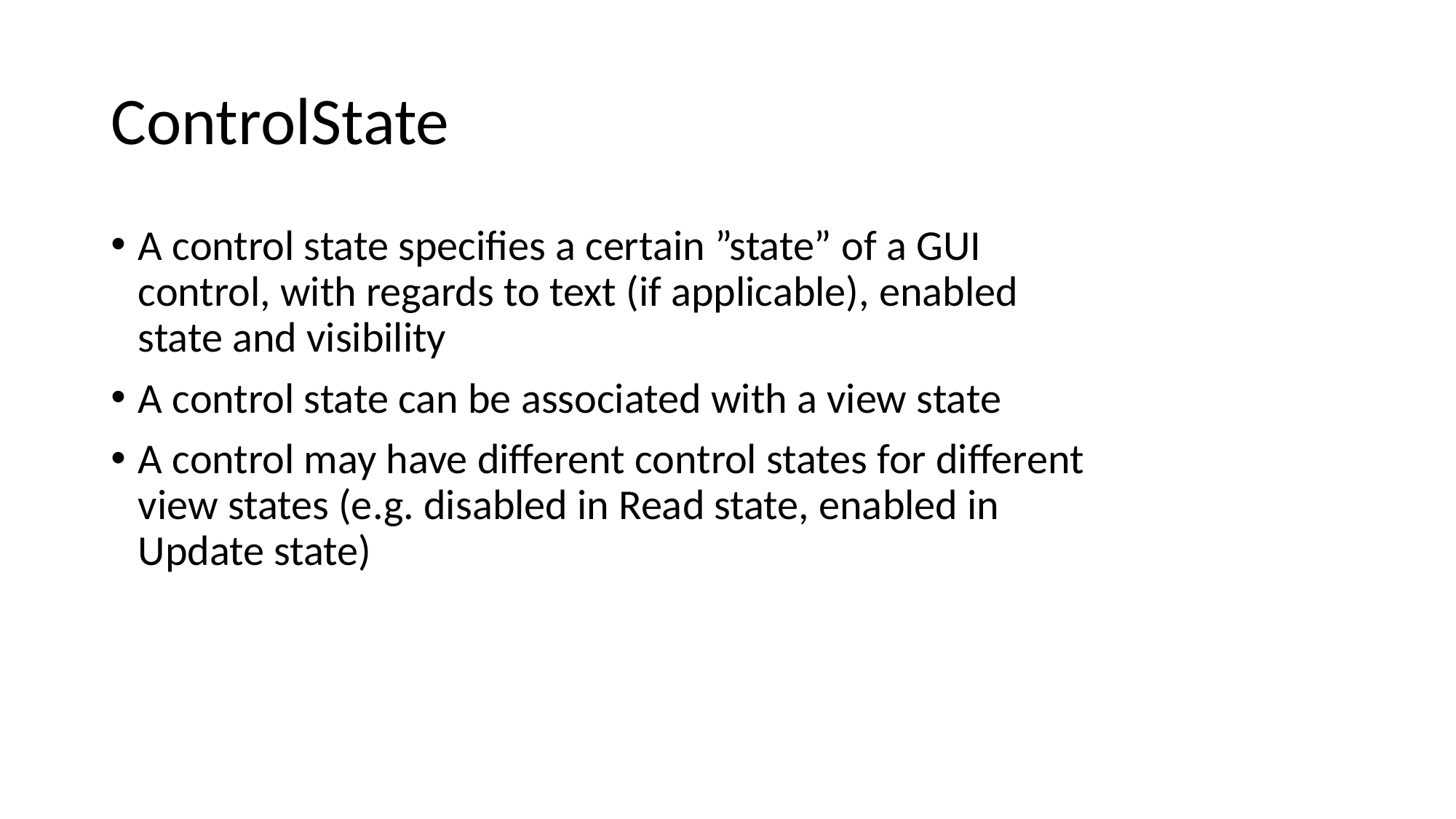

# ControlState
A control state specifies a certain ”state” of a GUI control, with regards to text (if applicable), enabled state and visibility
A control state can be associated with a view state
A control may have different control states for different view states (e.g. disabled in Read state, enabled in Update state)